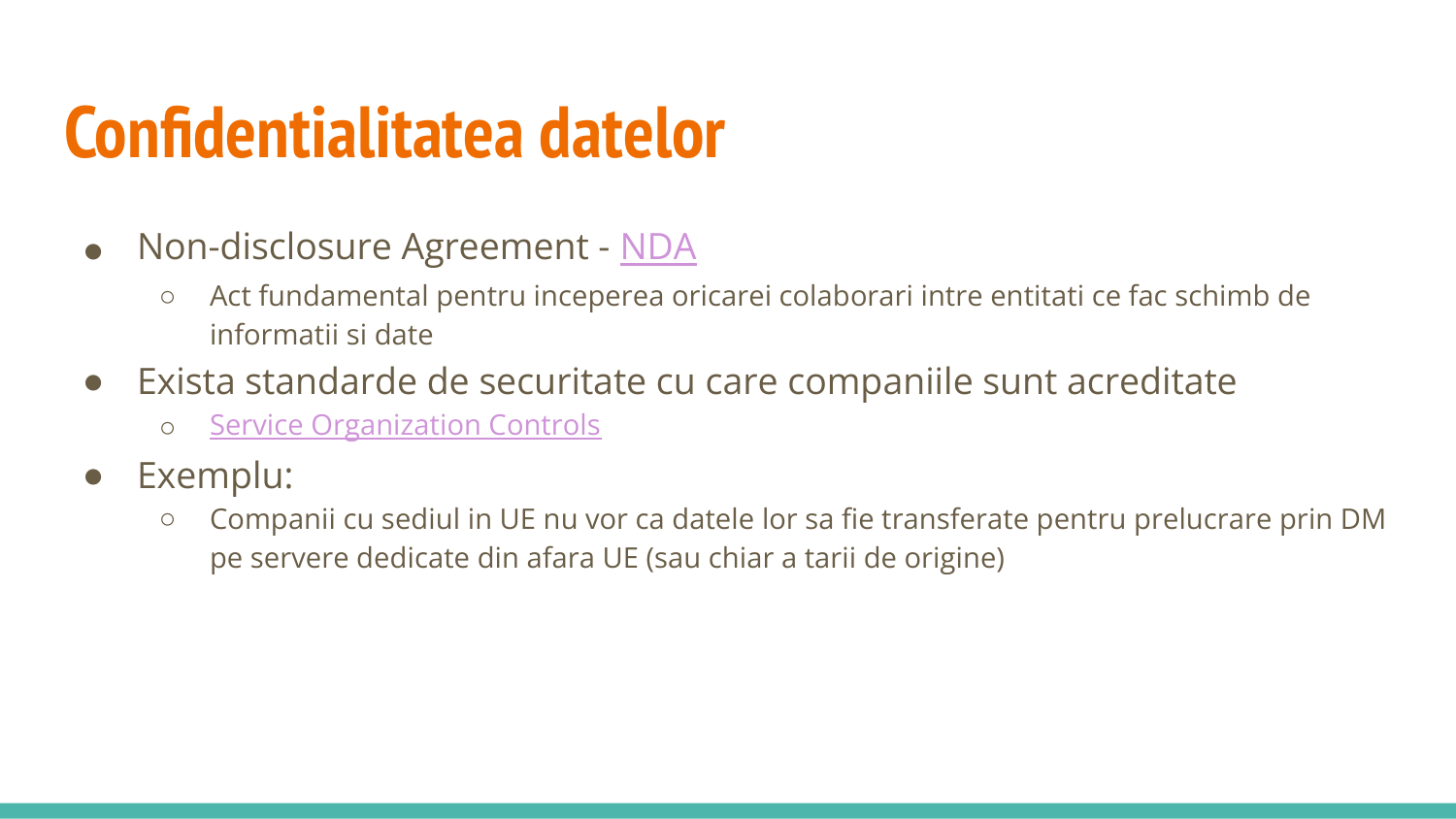

# Confidentialitatea datelor
Non-disclosure Agreement - NDA
Act fundamental pentru inceperea oricarei colaborari intre entitati ce fac schimb de informatii si date
Exista standarde de securitate cu care companiile sunt acreditate
Service Organization Controls
Exemplu:
Companii cu sediul in UE nu vor ca datele lor sa fie transferate pentru prelucrare prin DM pe servere dedicate din afara UE (sau chiar a tarii de origine)